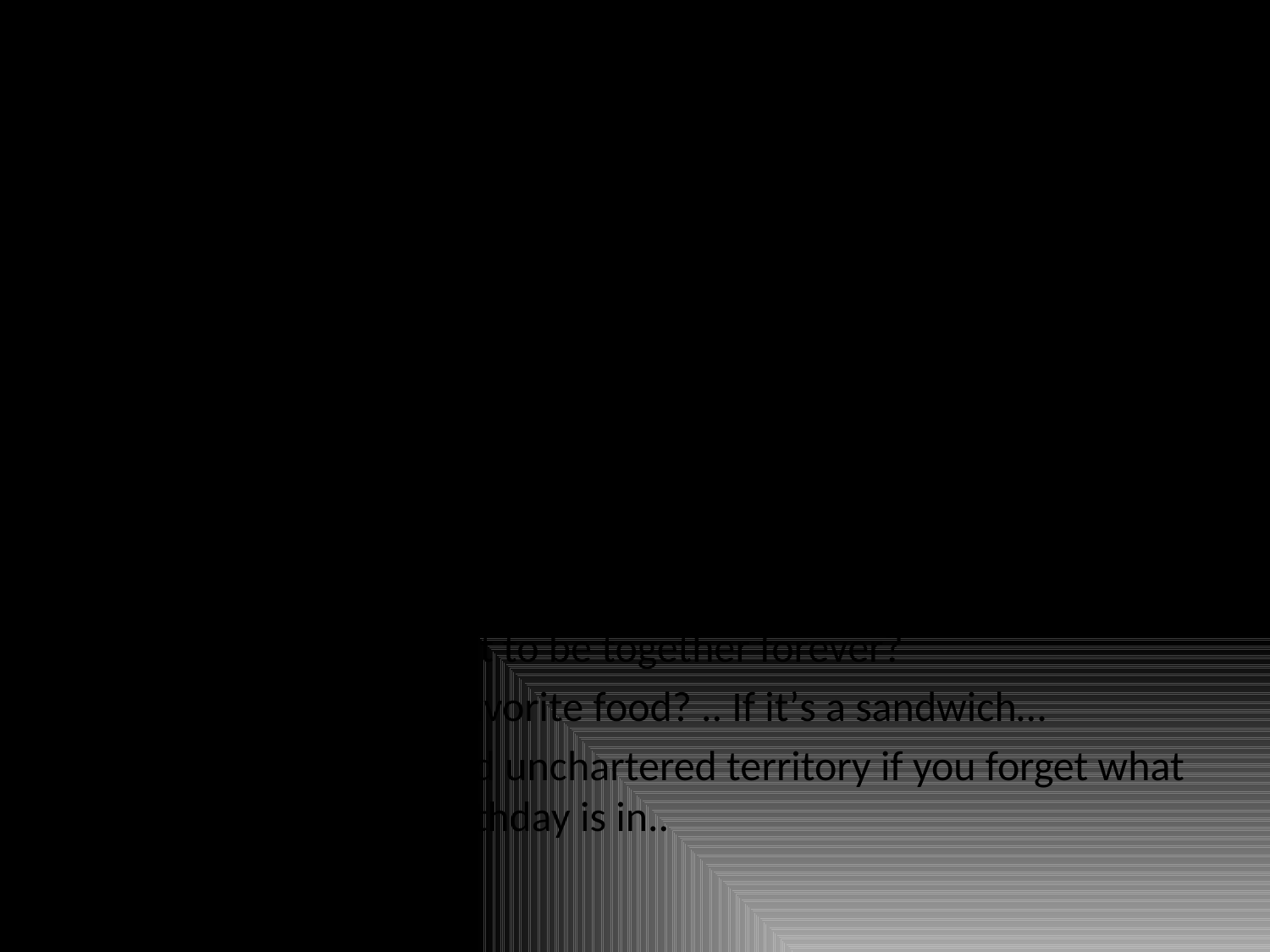

# A+ Features
Mood swings: on both accounts
What you say, do not say, or do not punctuate will affect the outcome of the conversation
5 ‘relationship fight’ situations of varying degree
Hey Vs. HEY! Vs. Hello most beautiful girl in the world
You’re busy today?  We were hanging out though..
You don’t want to be together forever?
What’s your favorite food? .. If it’s a sandwich…
You’ve reached unchartered territory if you forget what month her birthday is in..